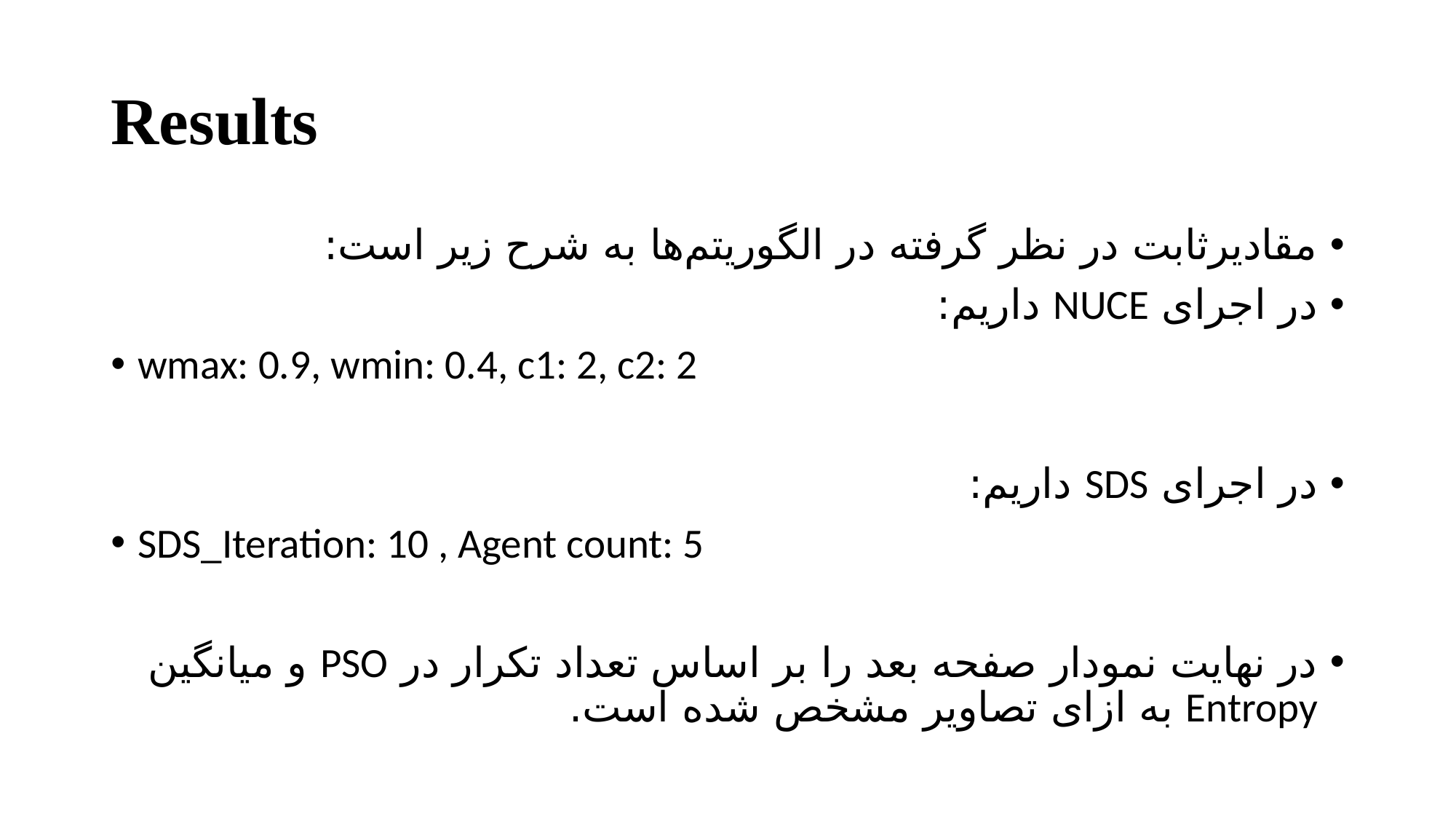

# Results
مقادیرثابت در نظر گرفته در الگوریتم‌ها به شرح زیر است:
در اجرای NUCE داریم:
wmax: 0.9, wmin: 0.4, c1: 2, c2: 2

در اجرای SDS داریم:
SDS_Iteration: 10 , Agent count: 5

در نهایت نمودار صفحه بعد را بر اساس تعداد تکرار در PSO و میانگین Entropy به ازای تصاویر مشخص شده است.